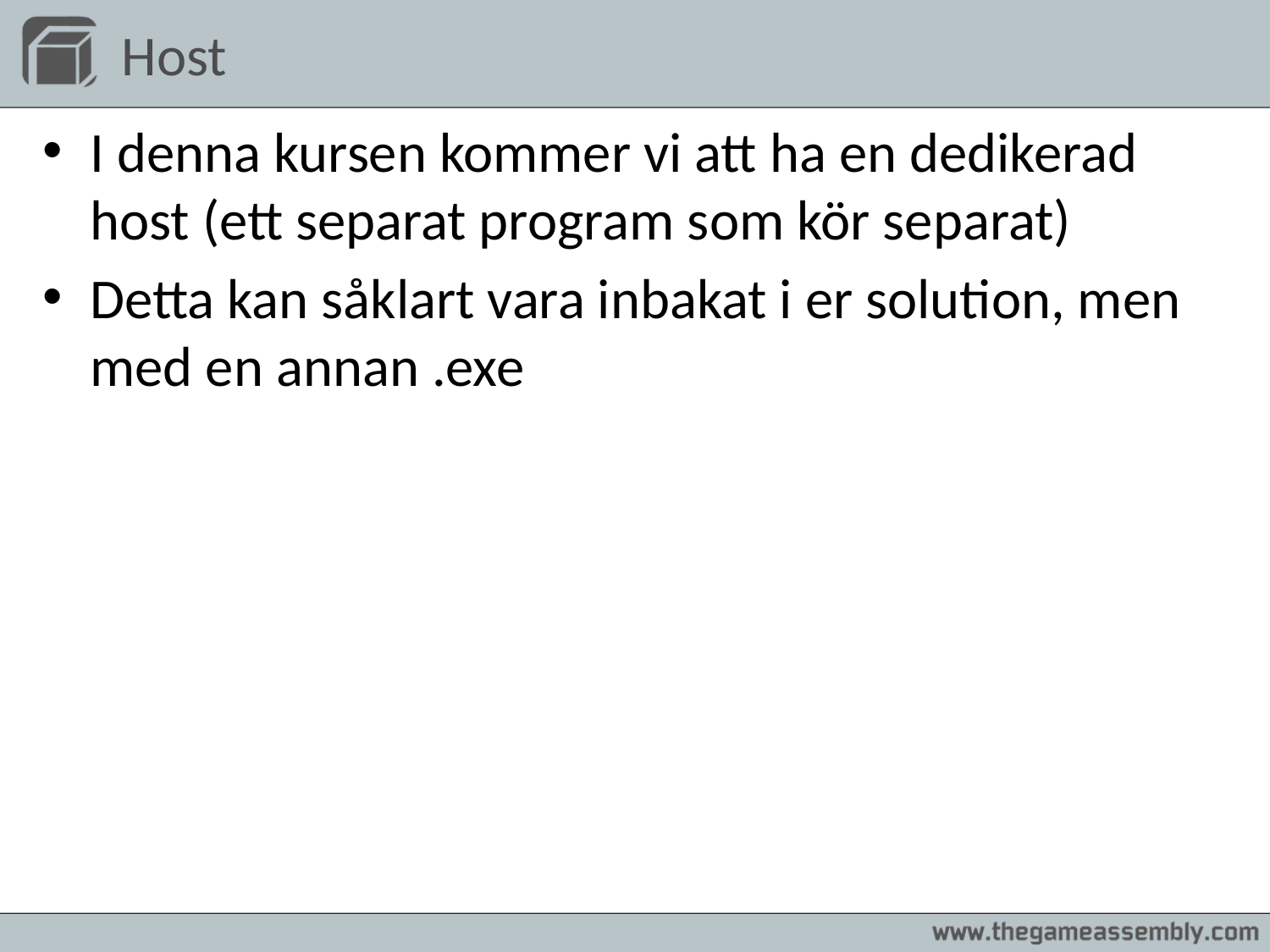

# Host
I denna kursen kommer vi att ha en dedikerad host (ett separat program som kör separat)
Detta kan såklart vara inbakat i er solution, men med en annan .exe